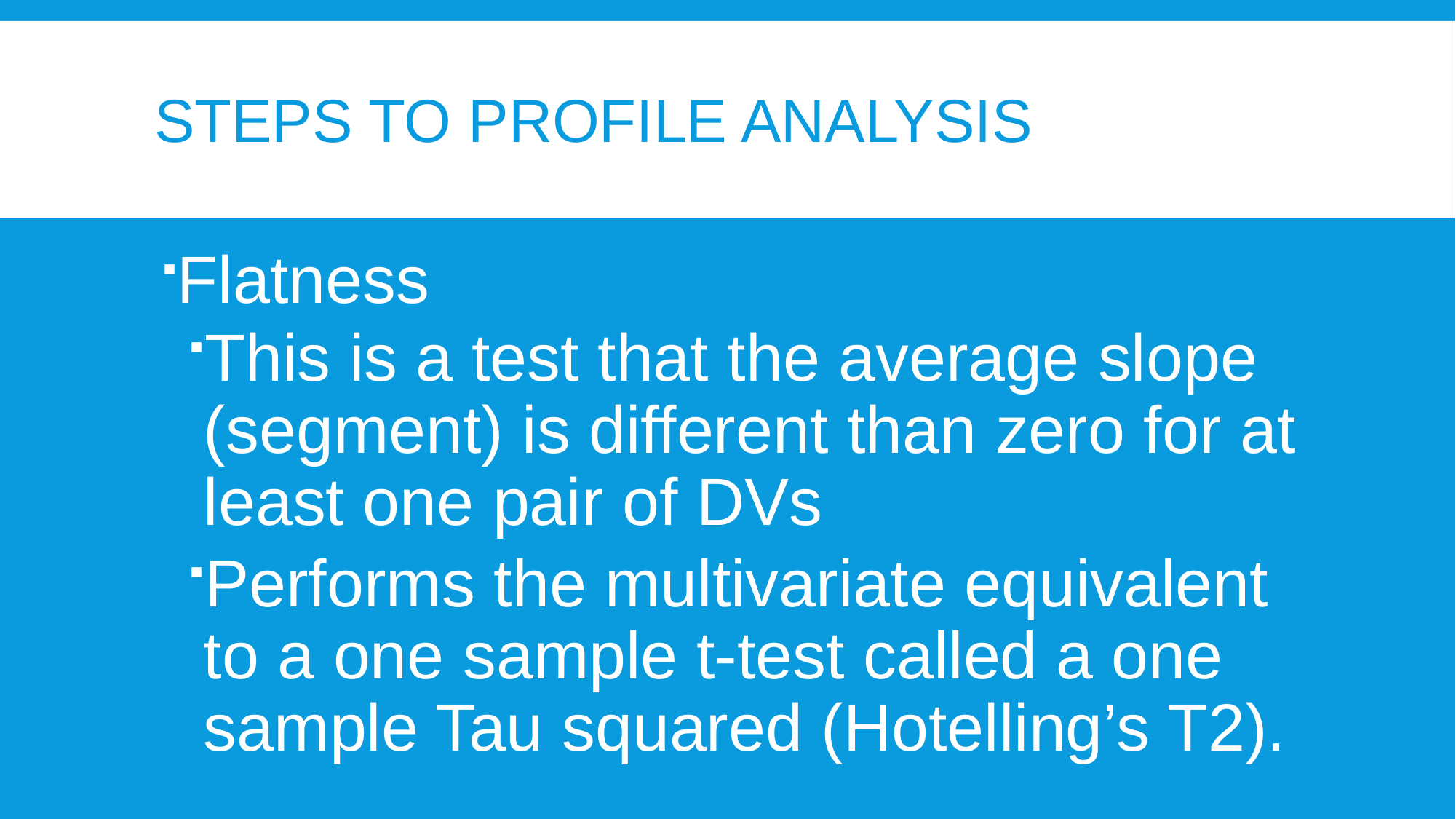

# Steps to Profile Analysis
Flatness
This is a test that the average slope (segment) is different than zero for at least one pair of DVs
Performs the multivariate equivalent to a one sample t-test called a one sample Tau squared (Hotelling’s T2).